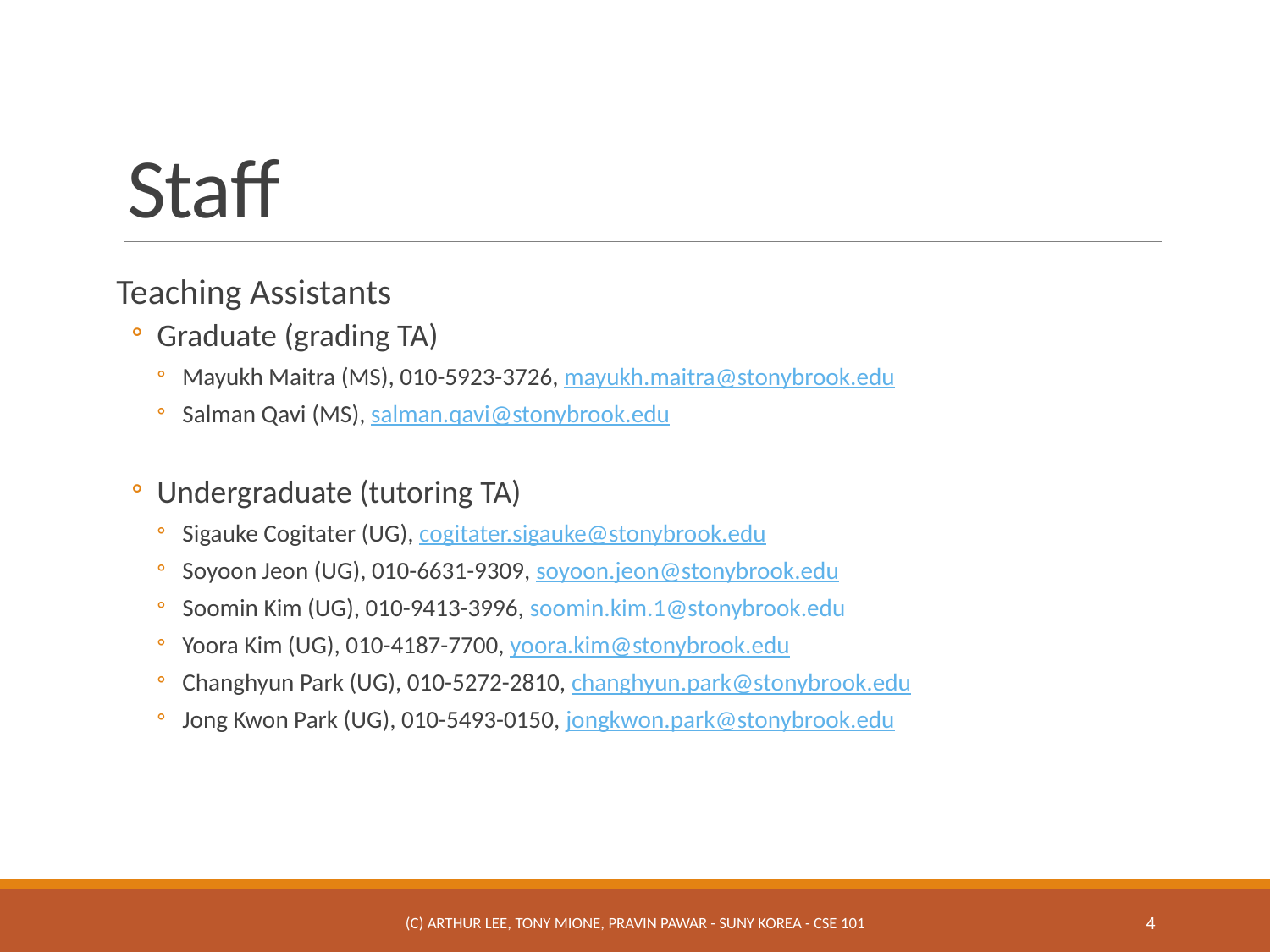

# Staff
Teaching Assistants
Graduate (grading TA)
Mayukh Maitra (MS), 010-5923-3726, mayukh.maitra@stonybrook.edu
Salman Qavi (MS), salman.qavi@stonybrook.edu

Undergraduate (tutoring TA)
Sigauke Cogitater (UG), cogitater.sigauke@stonybrook.edu
Soyoon Jeon (UG), 010-6631-9309, soyoon.jeon@stonybrook.edu
Soomin Kim (UG), 010-9413-3996, soomin.kim.1@stonybrook.edu
Yoora Kim (UG), 010-4187-7700, yoora.kim@stonybrook.edu
Changhyun Park (UG), 010-5272-2810, changhyun.park@stonybrook.edu
Jong Kwon Park (UG), 010-5493-0150, jongkwon.park@stonybrook.edu
(c) Arthur Lee, Tony Mione, Pravin Pawar - SUNY Korea - CSE 101
4